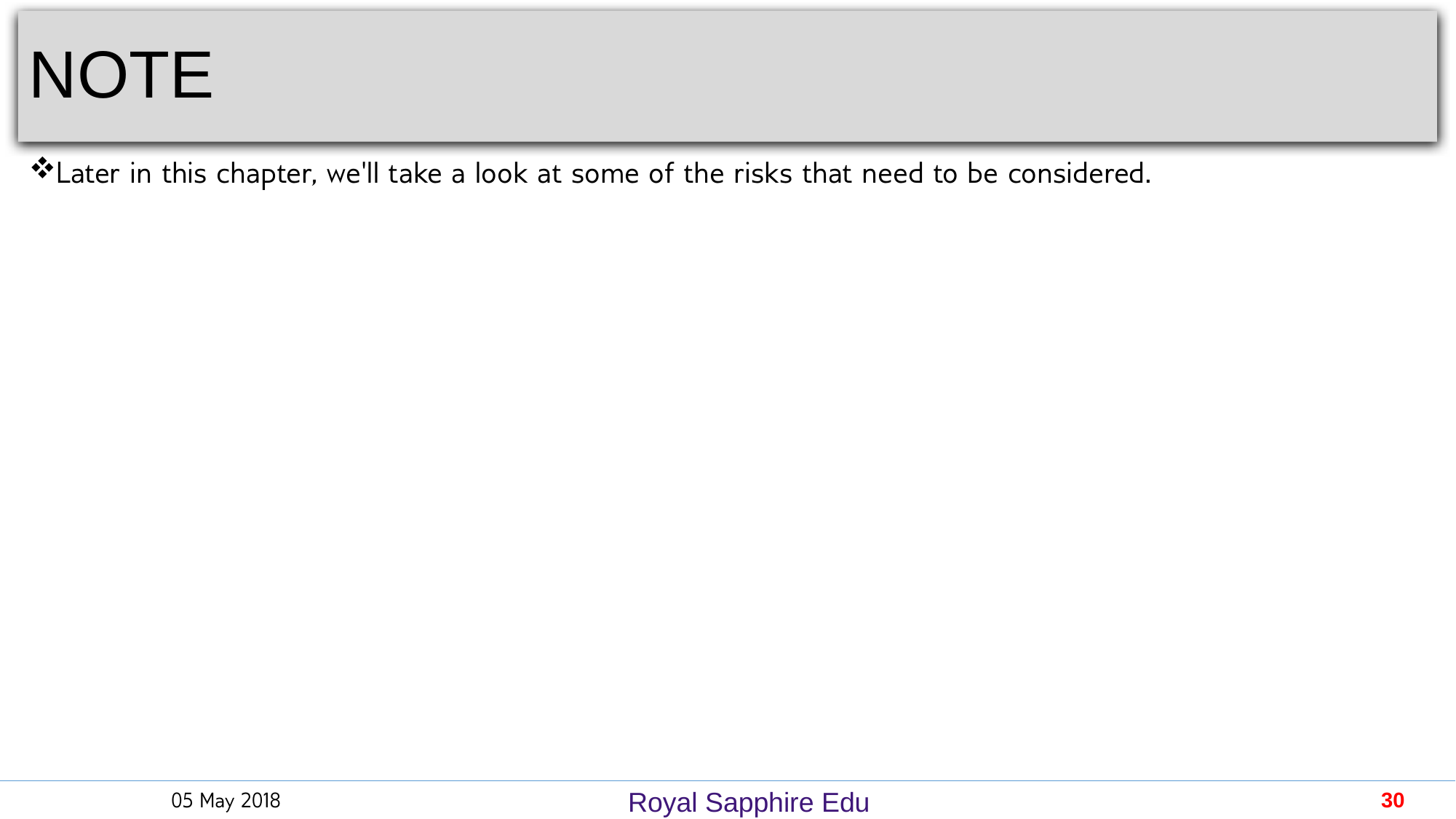

# NOTE
Later in this chapter, we'll take a look at some of the risks that need to be considered.
05 May 2018
30